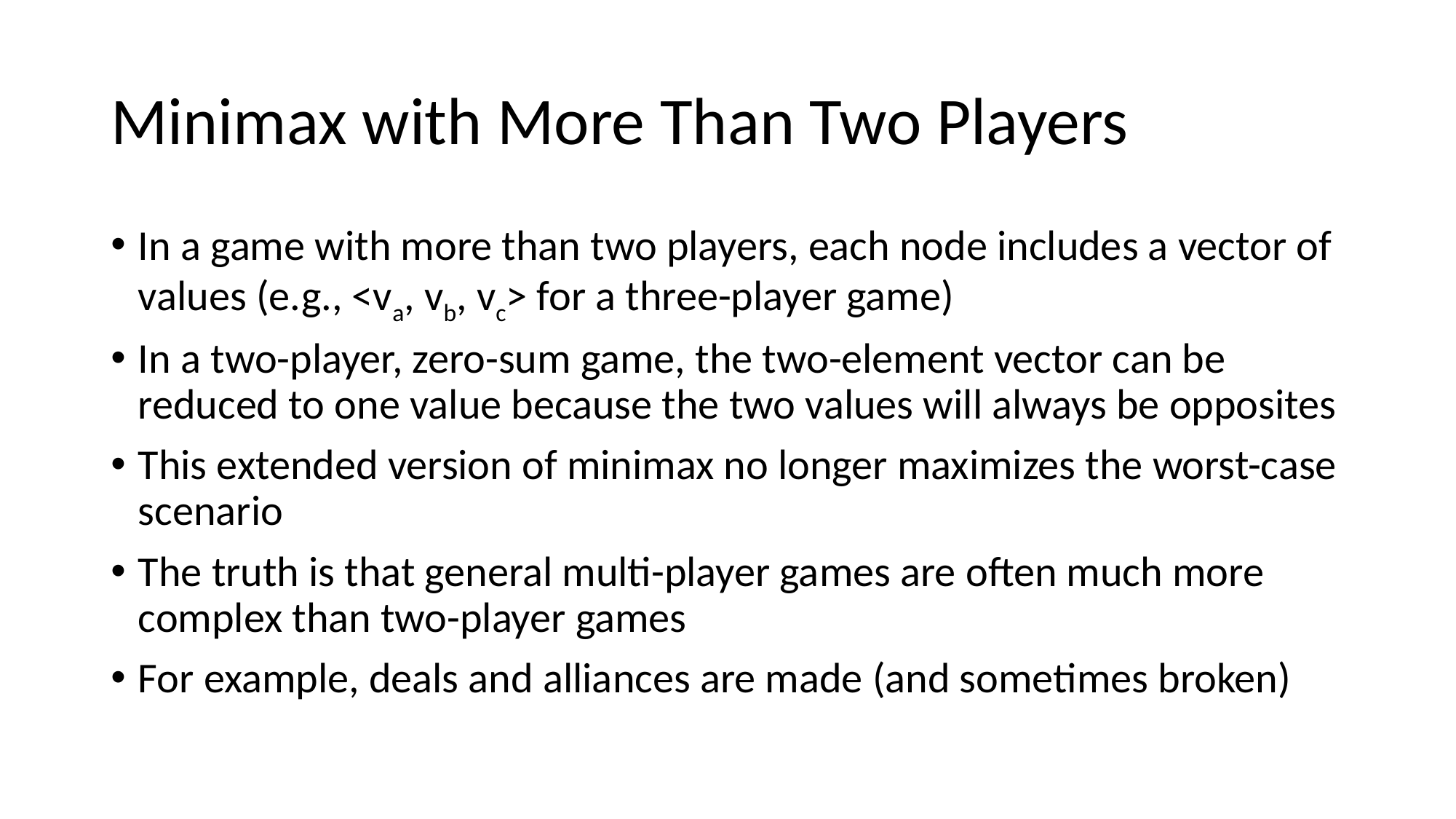

# Minimax with More Than Two Players
In a game with more than two players, each node includes a vector of values (e.g., <va, vb, vc> for a three-player game)
In a two-player, zero-sum game, the two-element vector can be reduced to one value because the two values will always be opposites
This extended version of minimax no longer maximizes the worst-case scenario
The truth is that general multi-player games are often much more complex than two-player games
For example, deals and alliances are made (and sometimes broken)